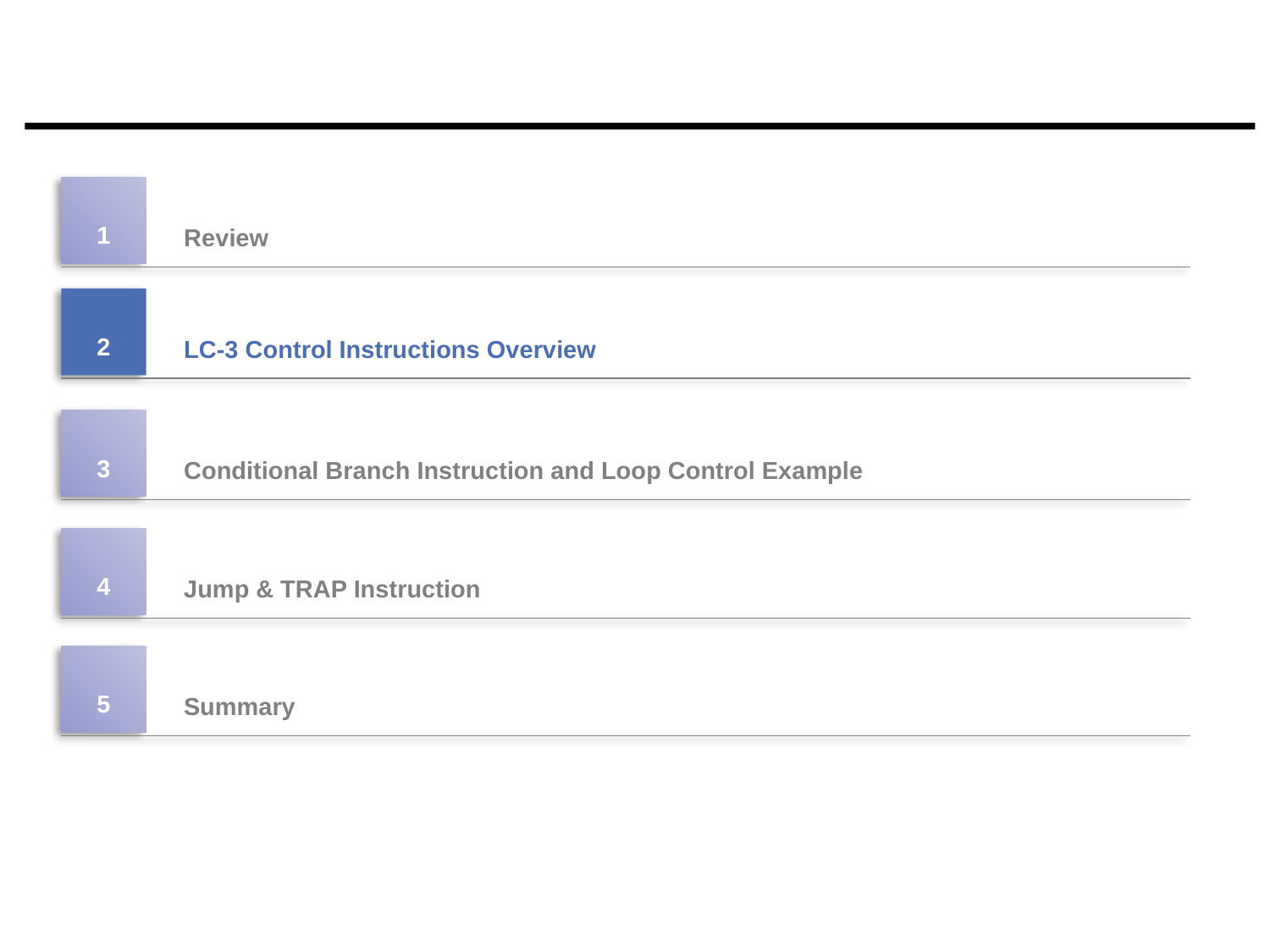

Outline
1
Review
2
LC-3 Control Instructions Overview
Conditional Branch Instruction and Loop Control Example
3
4
Jump & TRAP Instruction
5
Summary